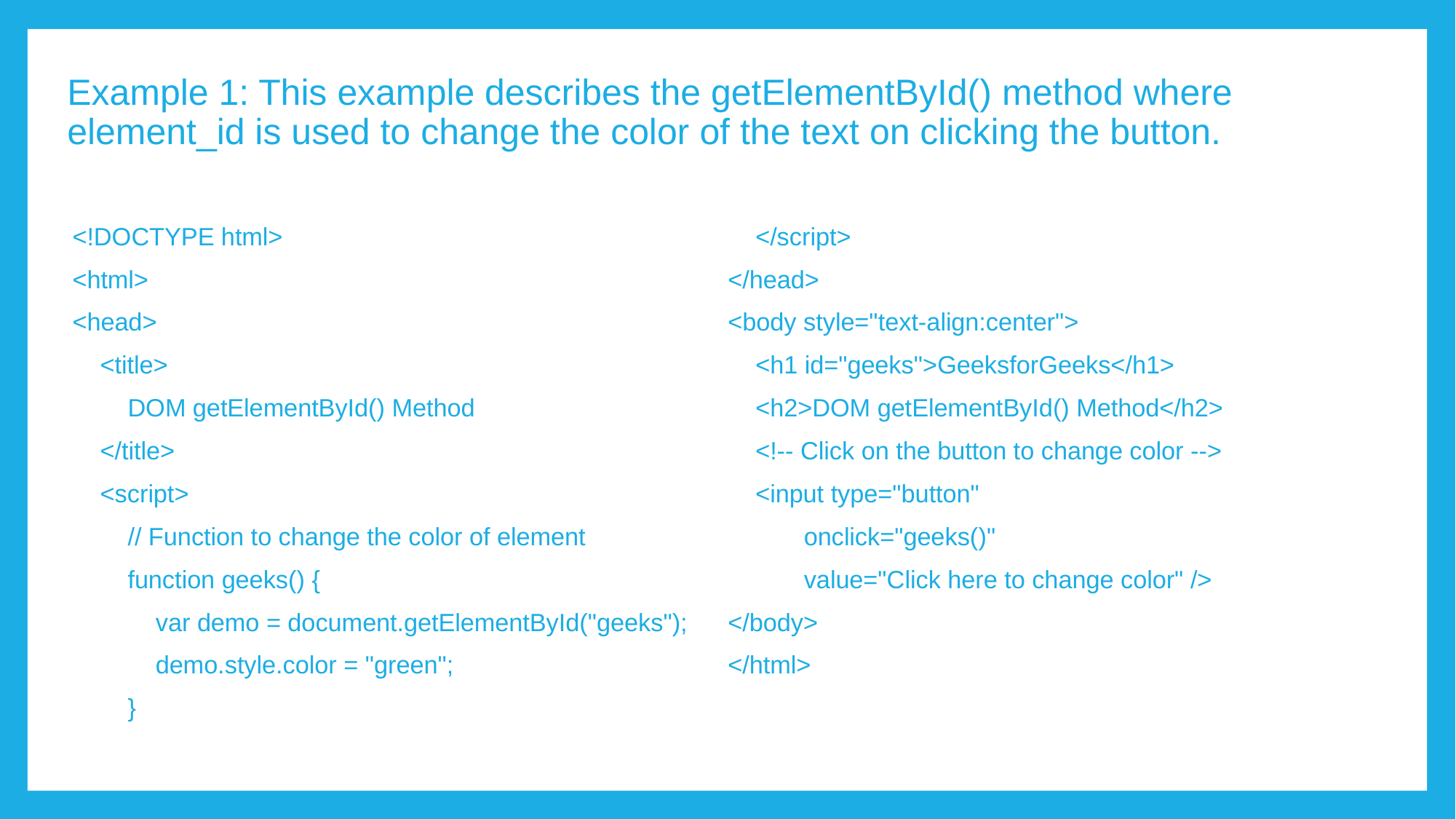

# Example 1: This example describes the getElementById() method where element_id is used to change the color of the text on clicking the button.
<!DOCTYPE html>
<html>
<head>
    <title>
        DOM getElementById() Method
    </title>
    <script>
        // Function to change the color of element
        function geeks() {
            var demo = document.getElementById("geeks");
            demo.style.color = "green";
        }
    </script>
</head>
<body style="text-align:center">
    <h1 id="geeks">GeeksforGeeks</h1>
    <h2>DOM getElementById() Method</h2>
    <!-- Click on the button to change color -->
    <input type="button"
           onclick="geeks()"
           value="Click here to change color" />
</body>
</html>